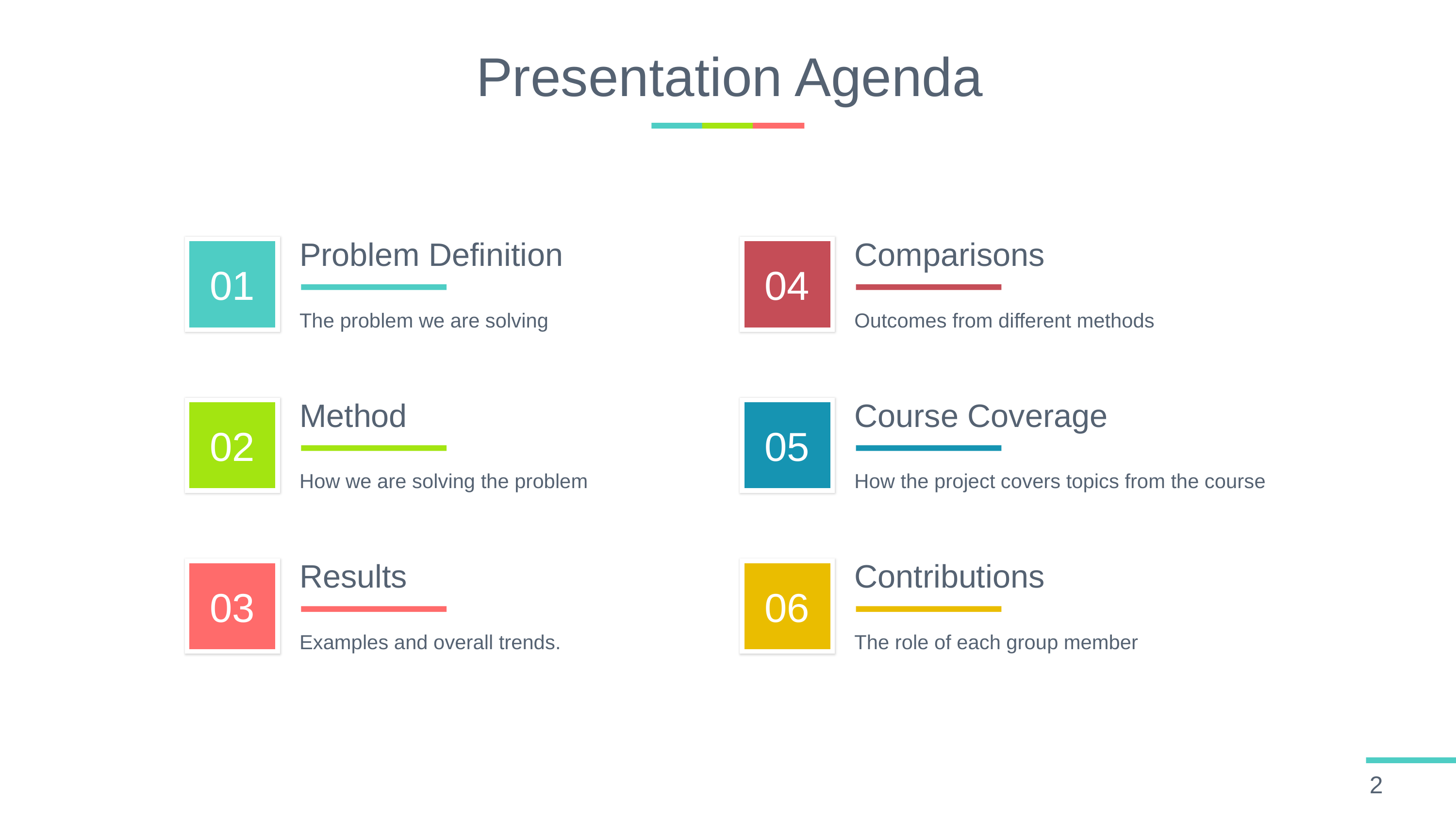

# Presentation Agenda
Problem Definition
Comparisons
The problem we are solving
Outcomes from different methods
Method
Course Coverage
How we are solving the problem
How the project covers topics from the course
Results
Contributions
Examples and overall trends.
The role of each group member
2